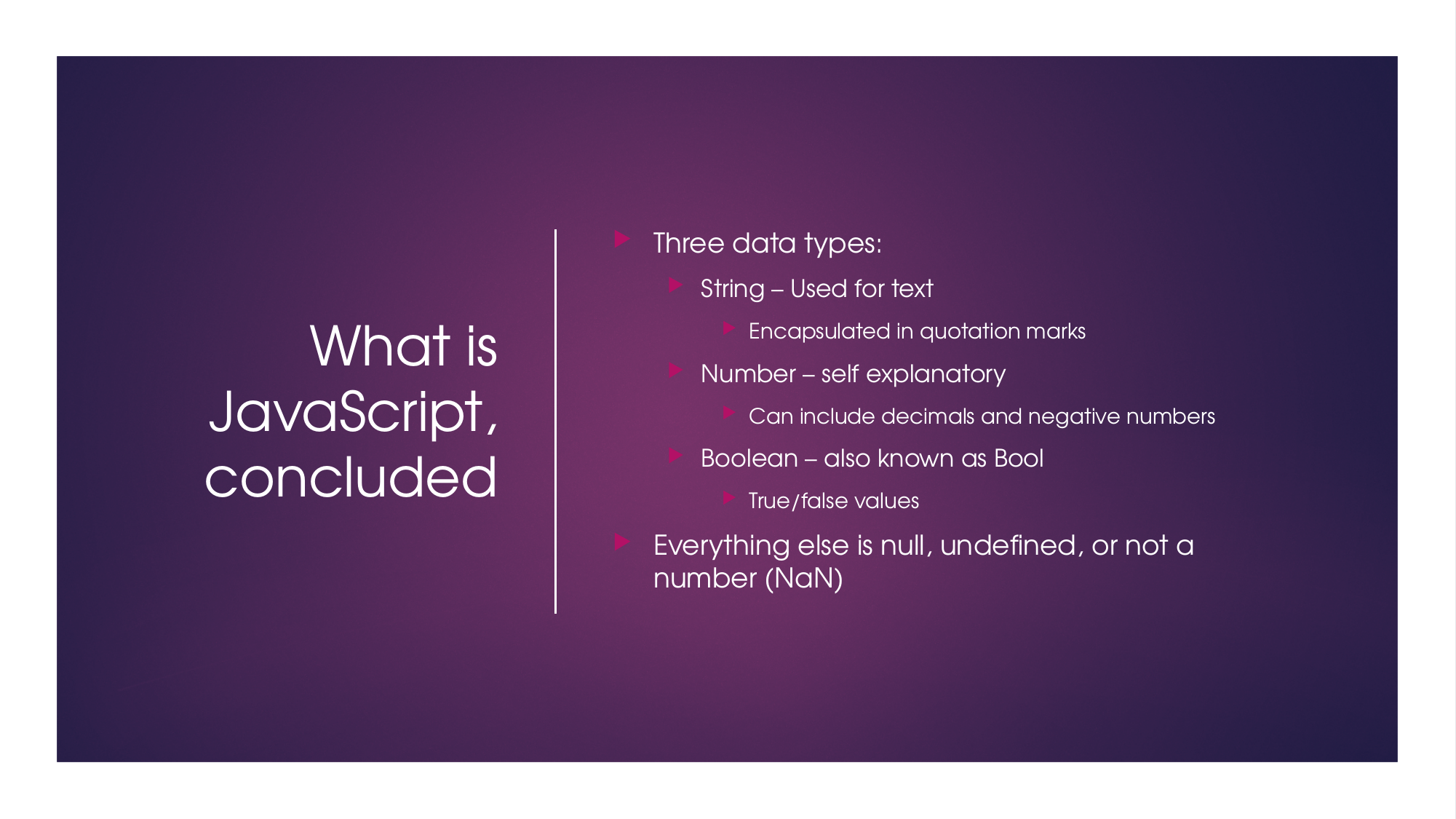

# What is JavaScript, concluded
Three data types:
String – Used for text
Encapsulated in quotation marks
Number – self explanatory
Can include decimals and negative numbers
Boolean – also known as Bool
True/false values
Everything else is null, undefined, or not a number (NaN)